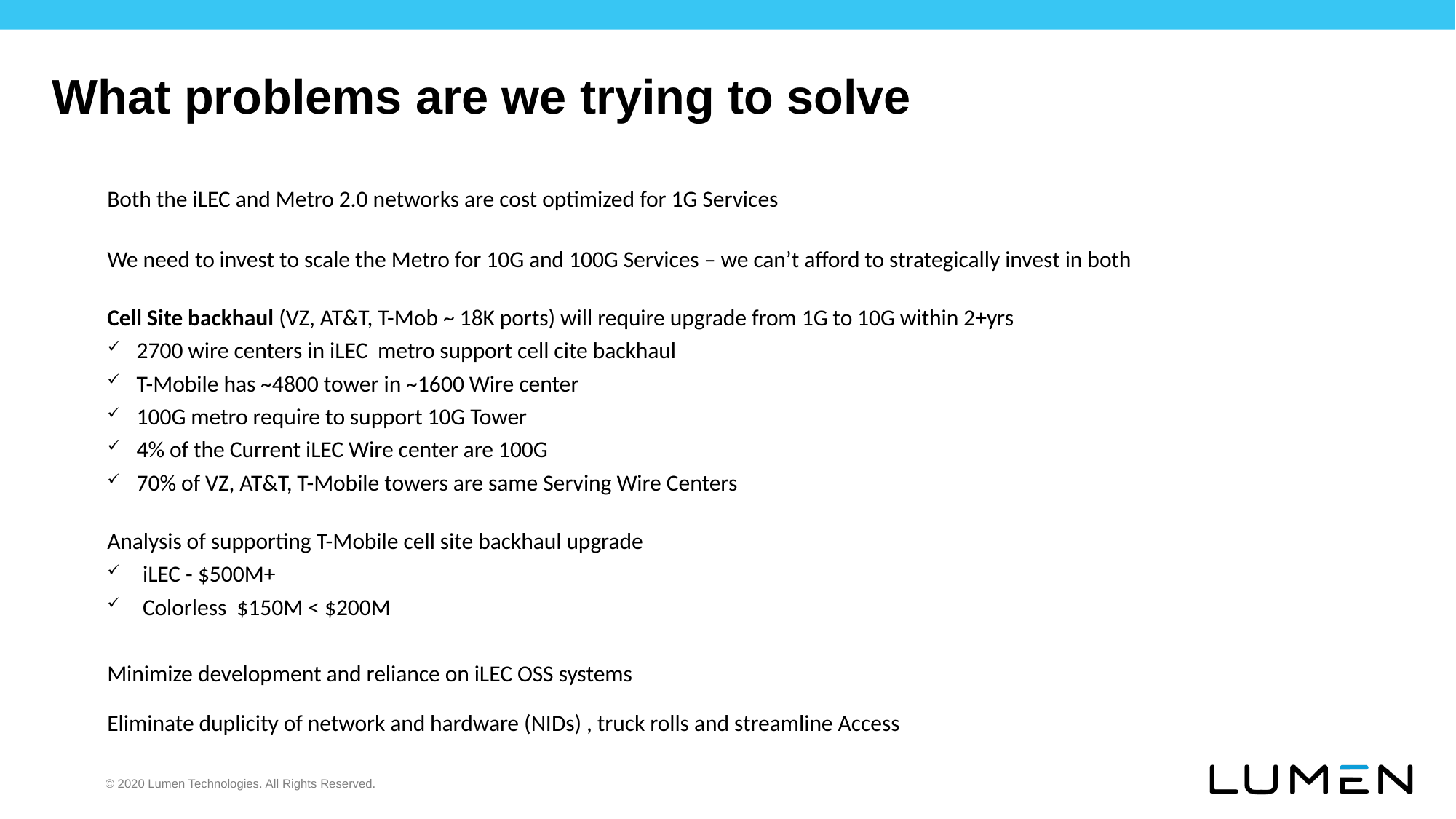

# What problems are we trying to solve

Both the iLEC and Metro 2.0 networks are cost optimized for 1G Services

We need to invest to scale the Metro for 10G and 100G Services – we can’t afford to strategically invest in both

Cell Site backhaul (VZ, AT&T, T-Mob ~ 18K ports) will require upgrade from 1G to 10G within 2+yrs
2700 wire centers in iLEC  metro support cell cite backhaul
T-Mobile has ~4800 tower in ~1600 Wire center
100G metro require to support 10G Tower
4% of the Current iLEC Wire center are 100G
70% of VZ, AT&T, T-Mobile towers are same Serving Wire Centers

Analysis of supporting T-Mobile cell site backhaul upgrade
iLEC - $500M+
Colorless  $150M < $200M

Minimize development and reliance on iLEC OSS systems

Eliminate duplicity of network and hardware (NIDs) , truck rolls and streamline Access